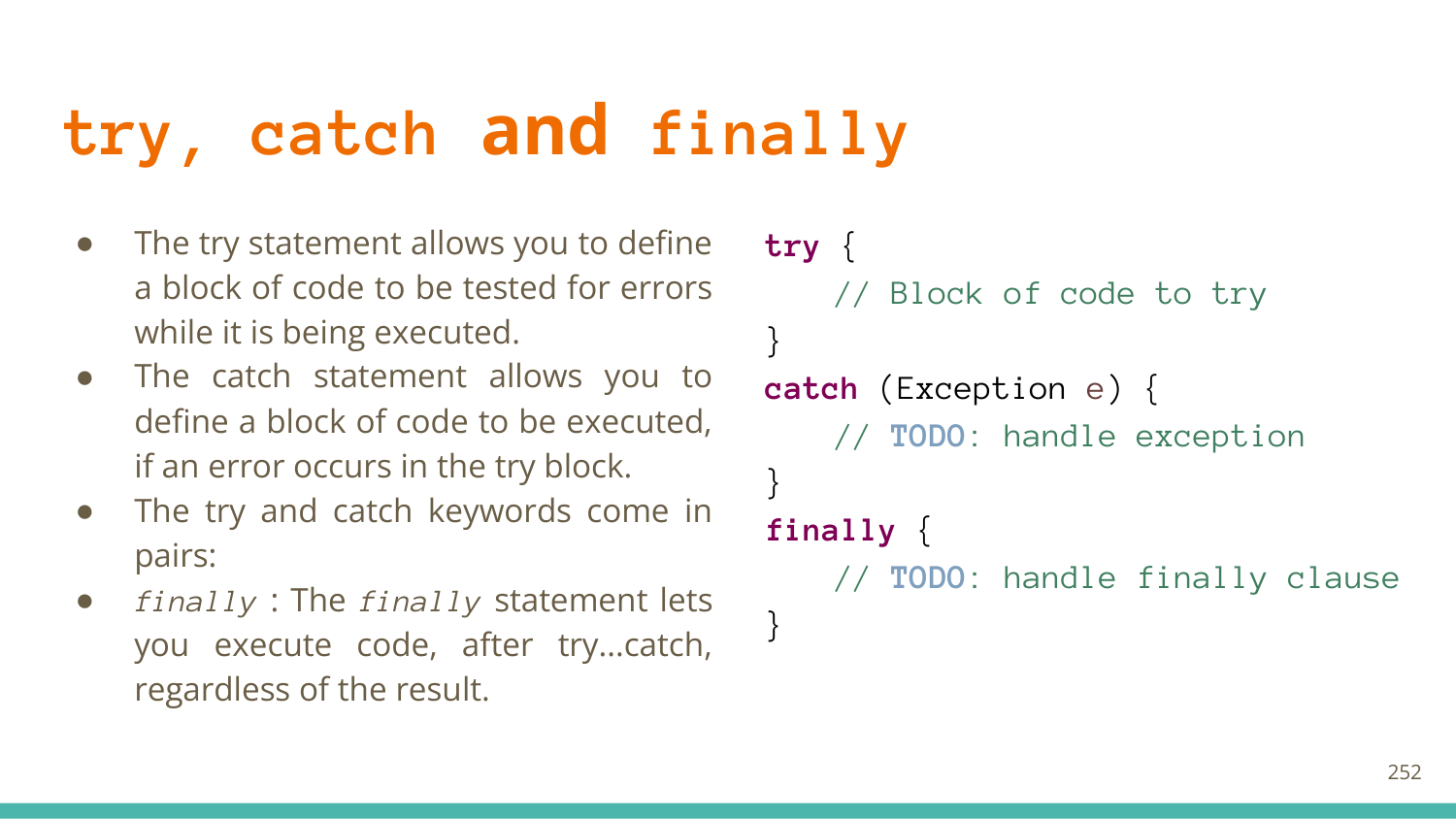

# try, catch and finally
The try statement allows you to define a block of code to be tested for errors while it is being executed.
The catch statement allows you to define a block of code to be executed, if an error occurs in the try block.
The try and catch keywords come in pairs:
finally : The finally statement lets you execute code, after try...catch, regardless of the result.
try {
// Block of code to try
}
catch (Exception e) {
// TODO: handle exception
}
finally {
// TODO: handle finally clause
}

252